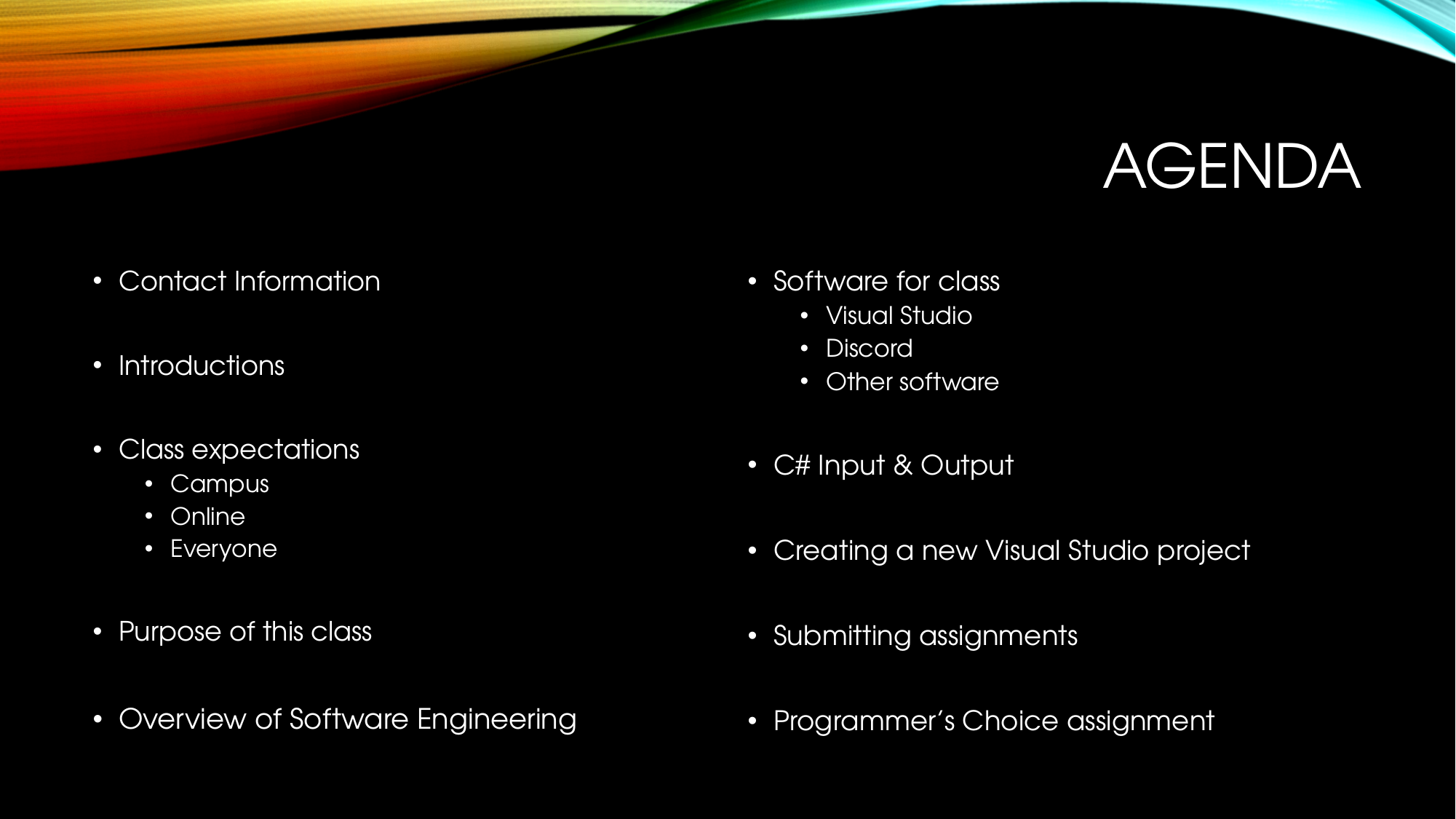

# Agenda
Contact Information

Introductions

Class expectations
Campus
Online
Everyone

Purpose of this class

Overview of Software Engineering
Software for class
Visual Studio
Discord
Other software

C# Input & Output

Creating a new Visual Studio project

Submitting assignments

Programmer’s Choice assignment